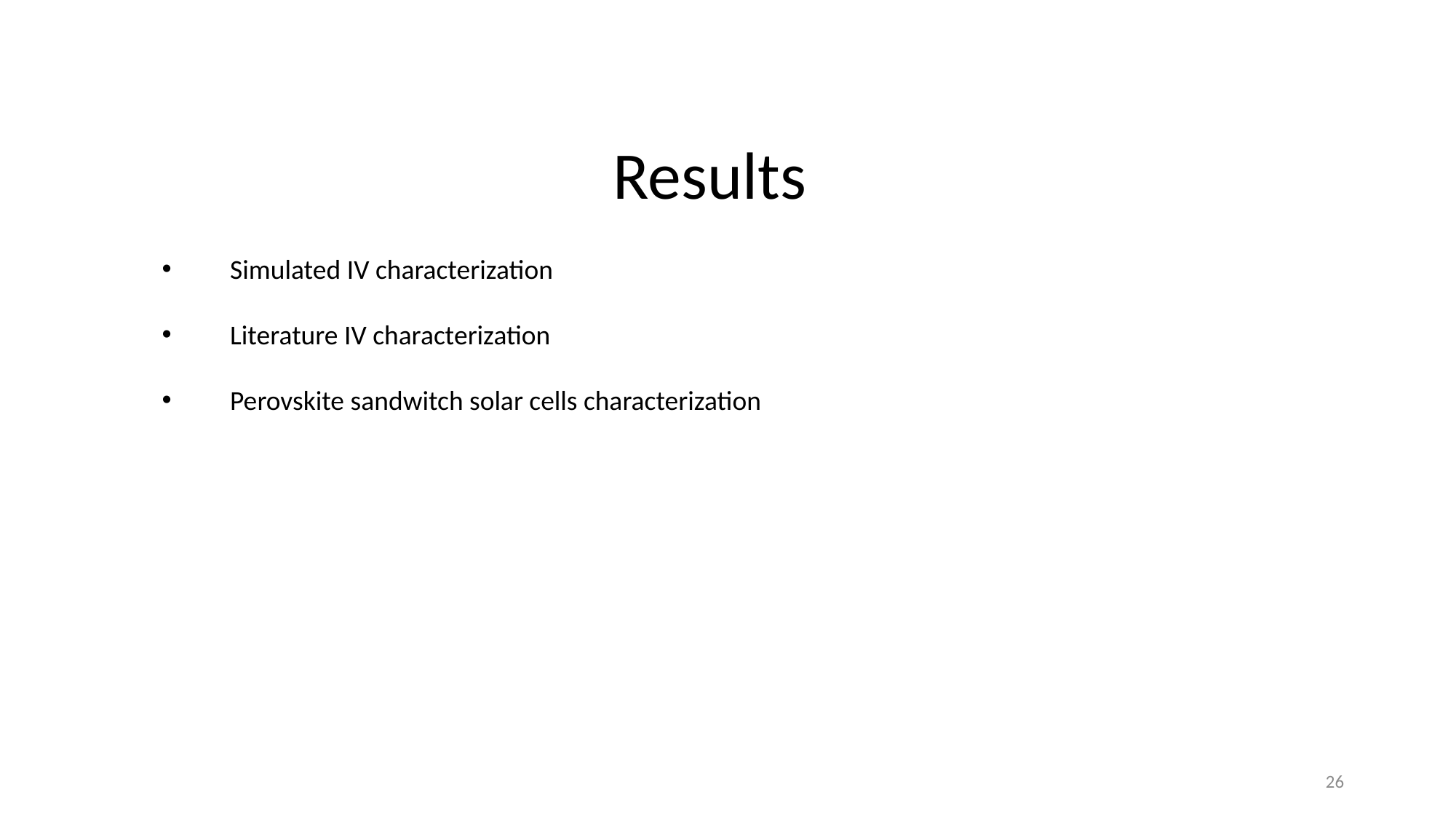

# Results
Simulated IV characterization
Literature IV characterization
Perovskite sandwitch solar cells characterization

26